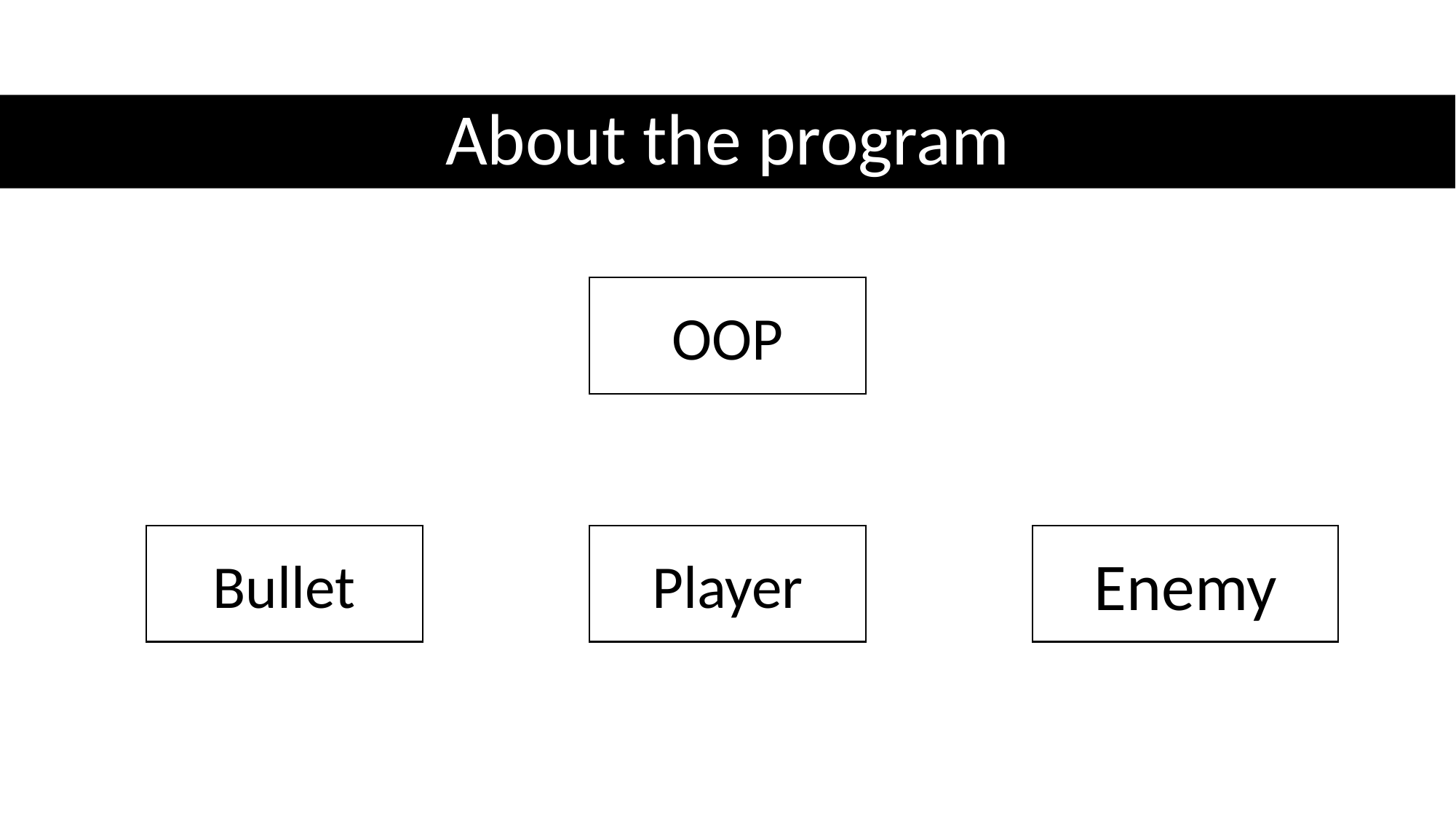

# About the program
OOP
Bullet
Enemy
Player